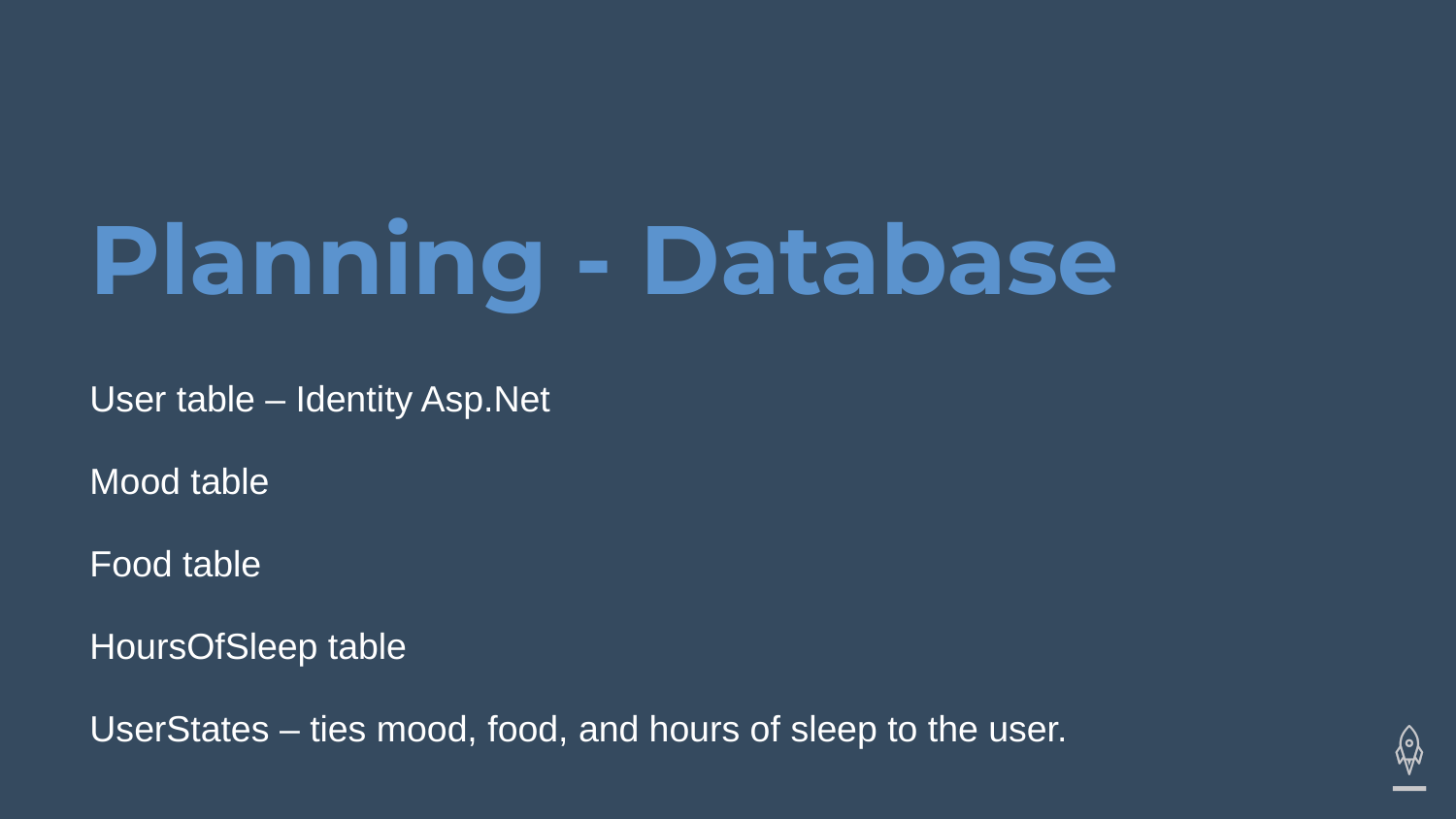

# Planning - Database
User table – Identity Asp.Net
Mood table
Food table
HoursOfSleep table
UserStates – ties mood, food, and hours of sleep to the user.